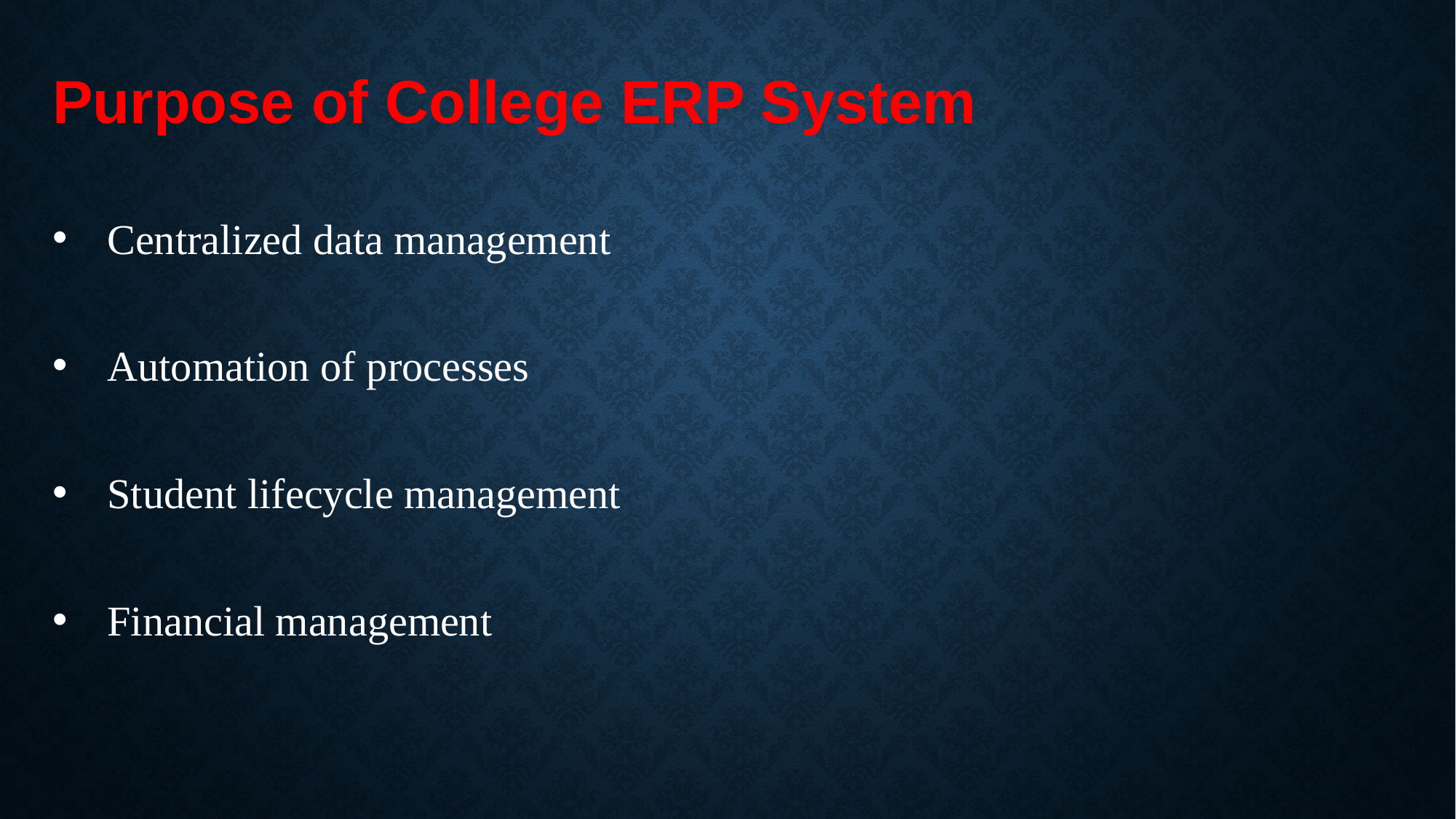

Purpose of College ERP System
Centralized data management
Automation of processes
Student lifecycle management
Financial management